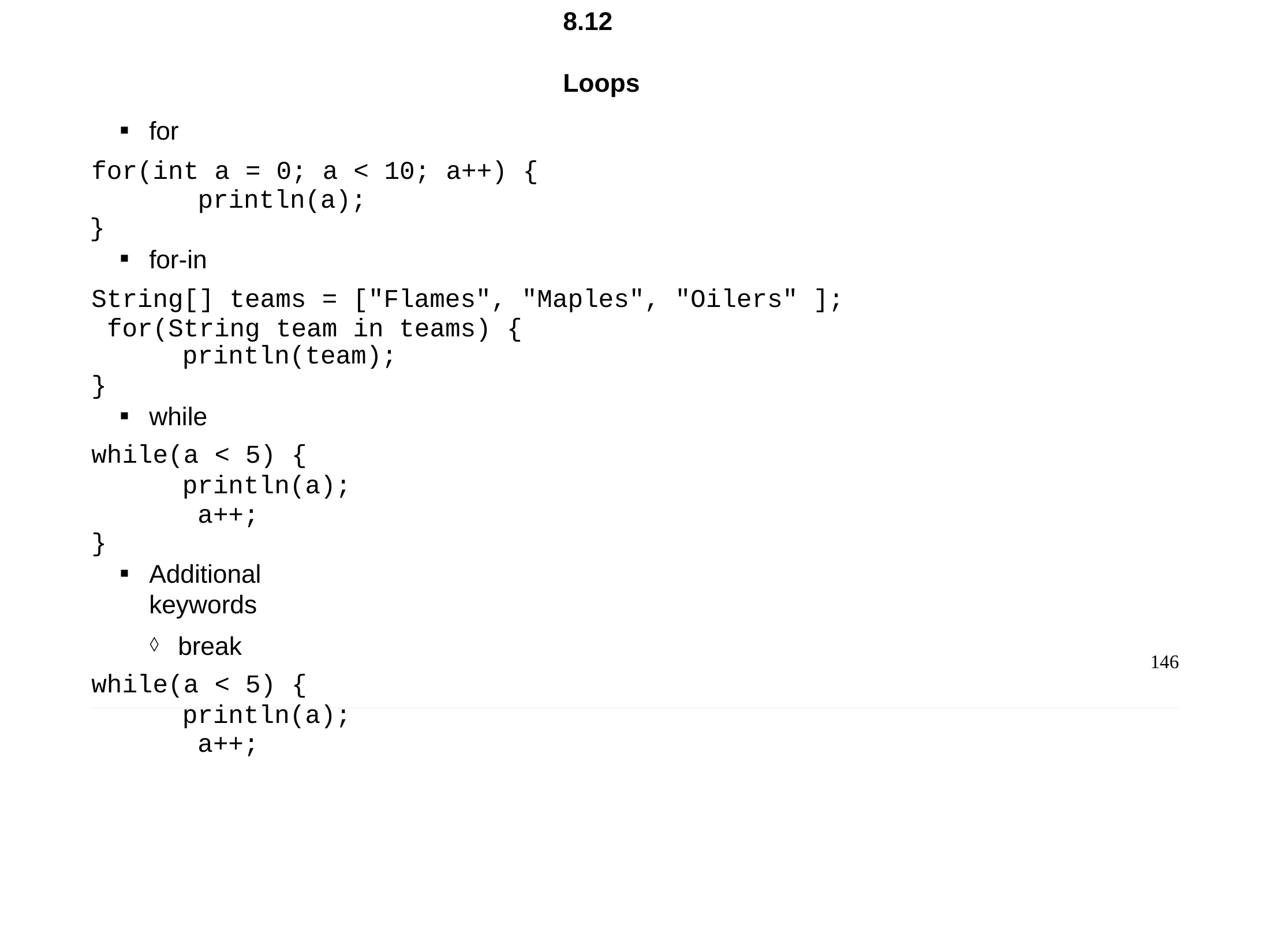

Chapter 8 - Groovy DSL
8.12	Loops
for
for(int a = 0; a < 10; a++) {  println(a);
}
for-in
String[] teams = ["Flames", "Maples", "Oilers" ];  for(String team in teams) {
println(team);
}
while
while(a < 5) {
println(a);  a++;
}
Additional keywords
break
while(a < 5) {
println(a);  a++;
146